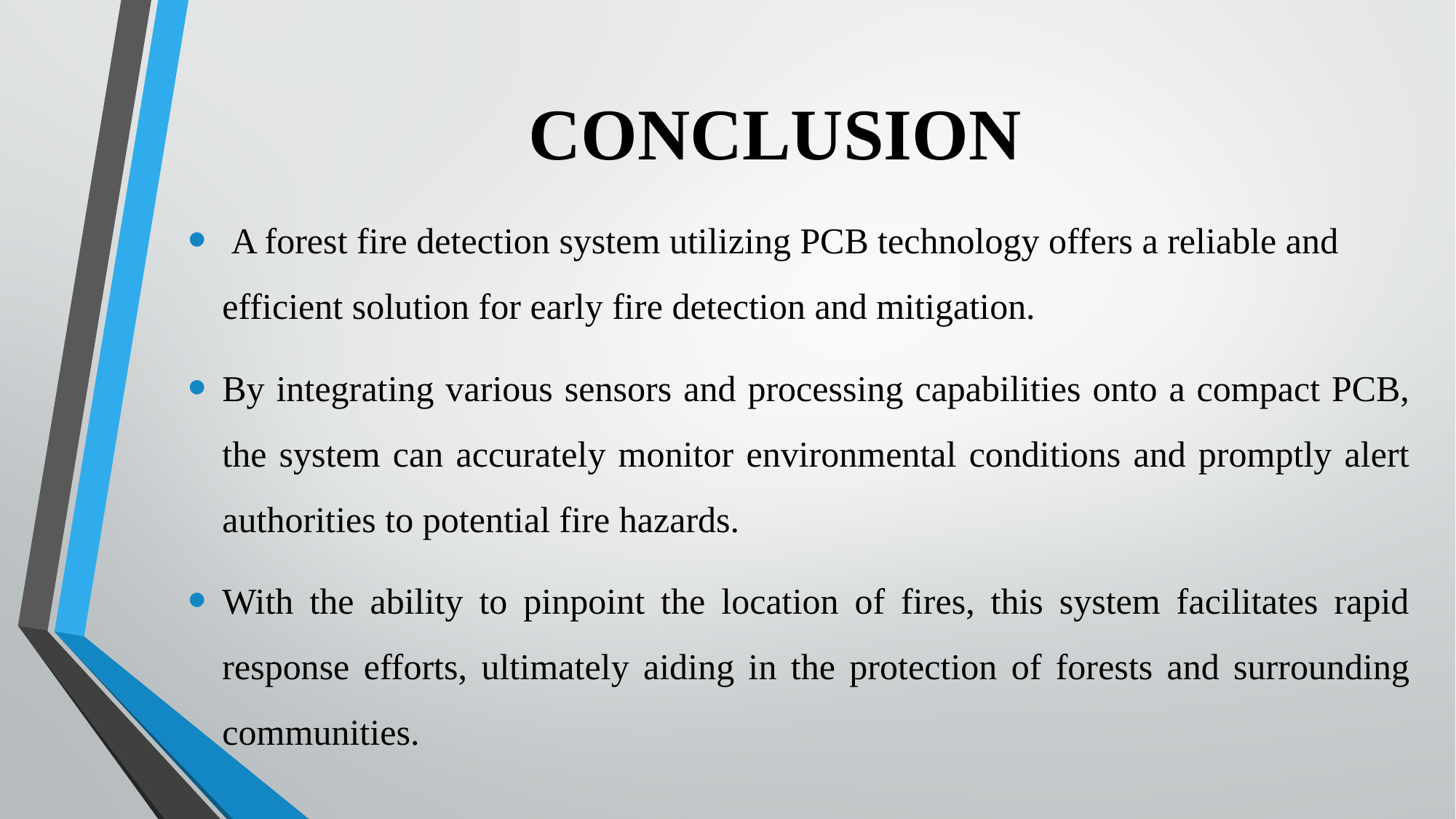

# CONCLUSION
 A forest fire detection system utilizing PCB technology offers a reliable and efficient solution for early fire detection and mitigation.
By integrating various sensors and processing capabilities onto a compact PCB, the system can accurately monitor environmental conditions and promptly alert authorities to potential fire hazards.
With the ability to pinpoint the location of fires, this system facilitates rapid response efforts, ultimately aiding in the protection of forests and surrounding communities.